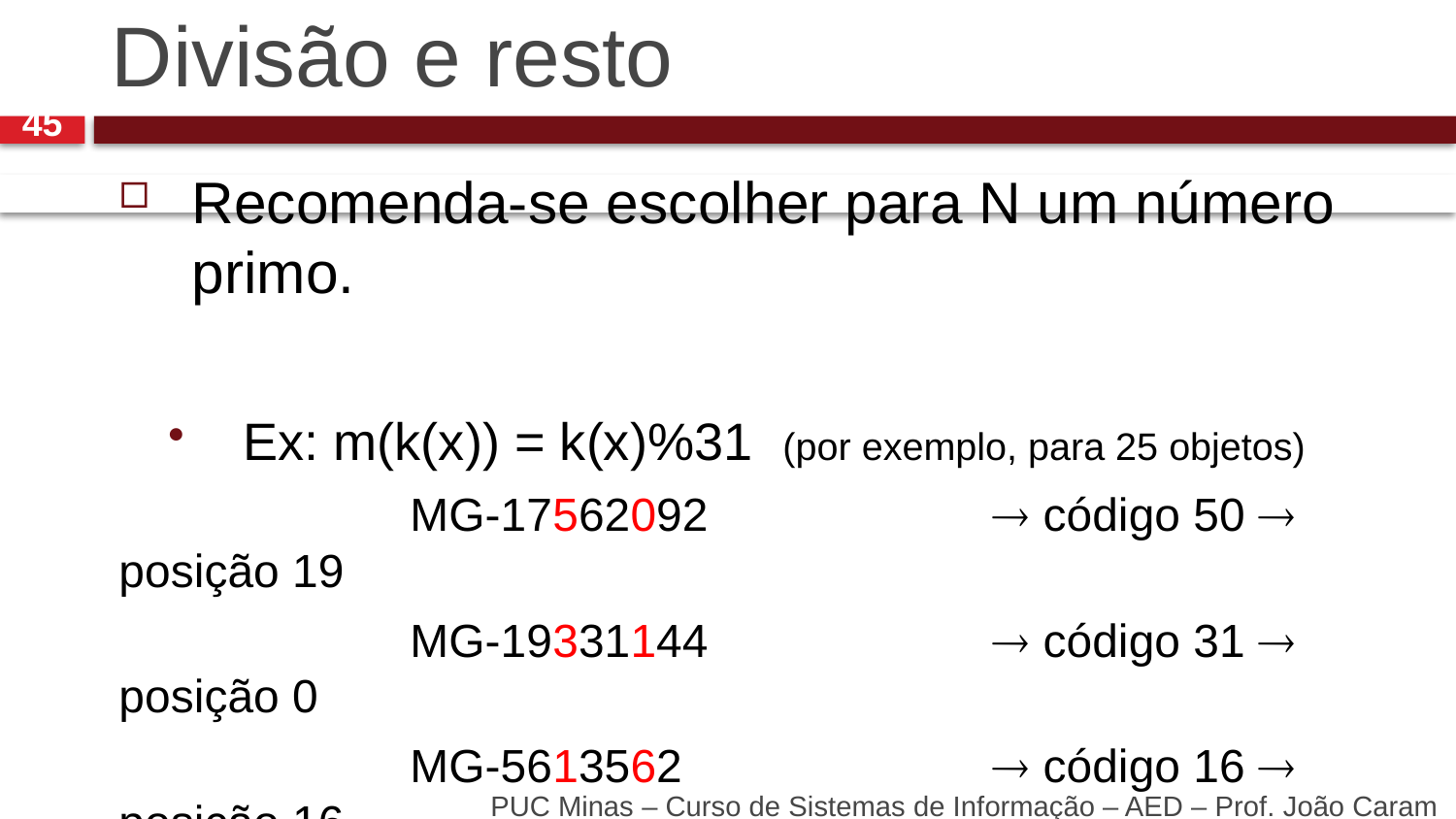

# Divisão e resto
45
Recomenda-se escolher para N um número primo.

Ex: m(k(x)) = k(x)%31  (por exemplo, para 25 objetos)
		MG-17562092		→ código 50 → posição 19
		MG-19331144		→ código 31 → posição 0
		MG-5613562			→ código 16 → posição 16

PUC Minas – Curso de Sistemas de Informação – AED – Prof. João Caram